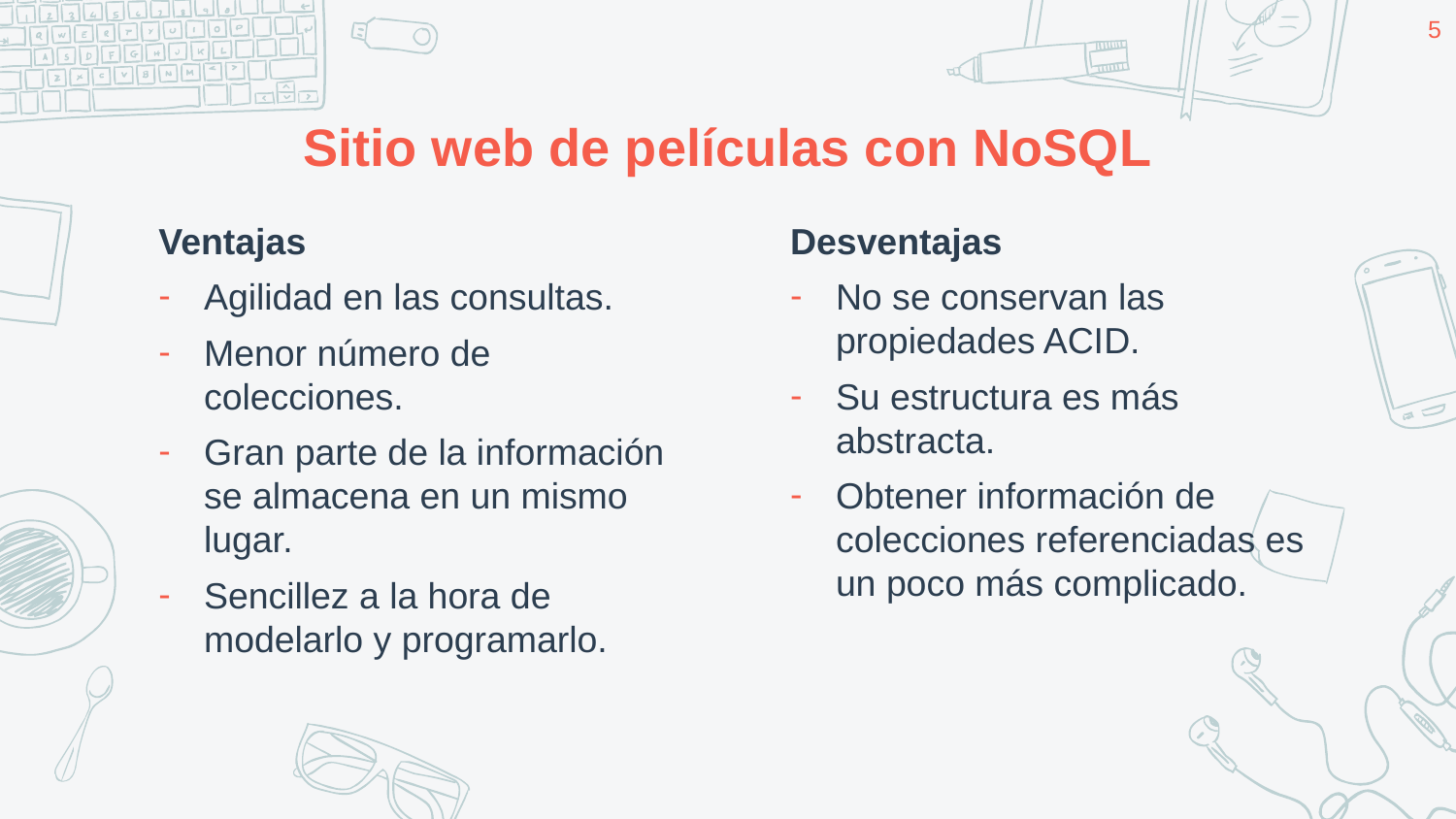

5
# Sitio web de películas con NoSQL
Ventajas
Agilidad en las consultas.
Menor número de colecciones.
Gran parte de la información se almacena en un mismo lugar.
Sencillez a la hora de modelarlo y programarlo.
Desventajas
No se conservan las propiedades ACID.
Su estructura es más abstracta.
Obtener información de colecciones referenciadas es un poco más complicado.